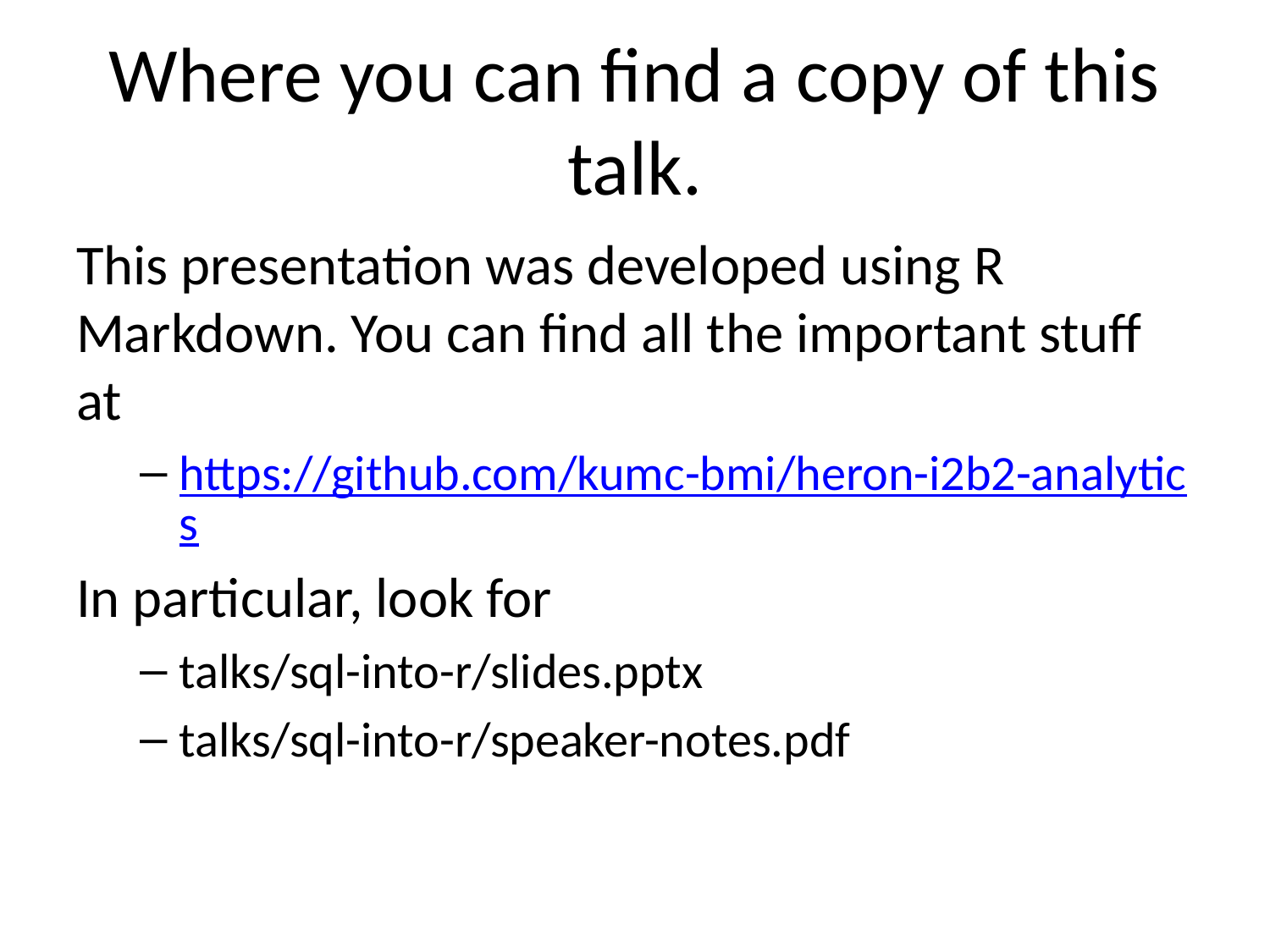

# Where you can find a copy of this talk.
This presentation was developed using R Markdown. You can find all the important stuff at
https://github.com/kumc-bmi/heron-i2b2-analytics
In particular, look for
talks/sql-into-r/slides.pptx
talks/sql-into-r/speaker-notes.pdf